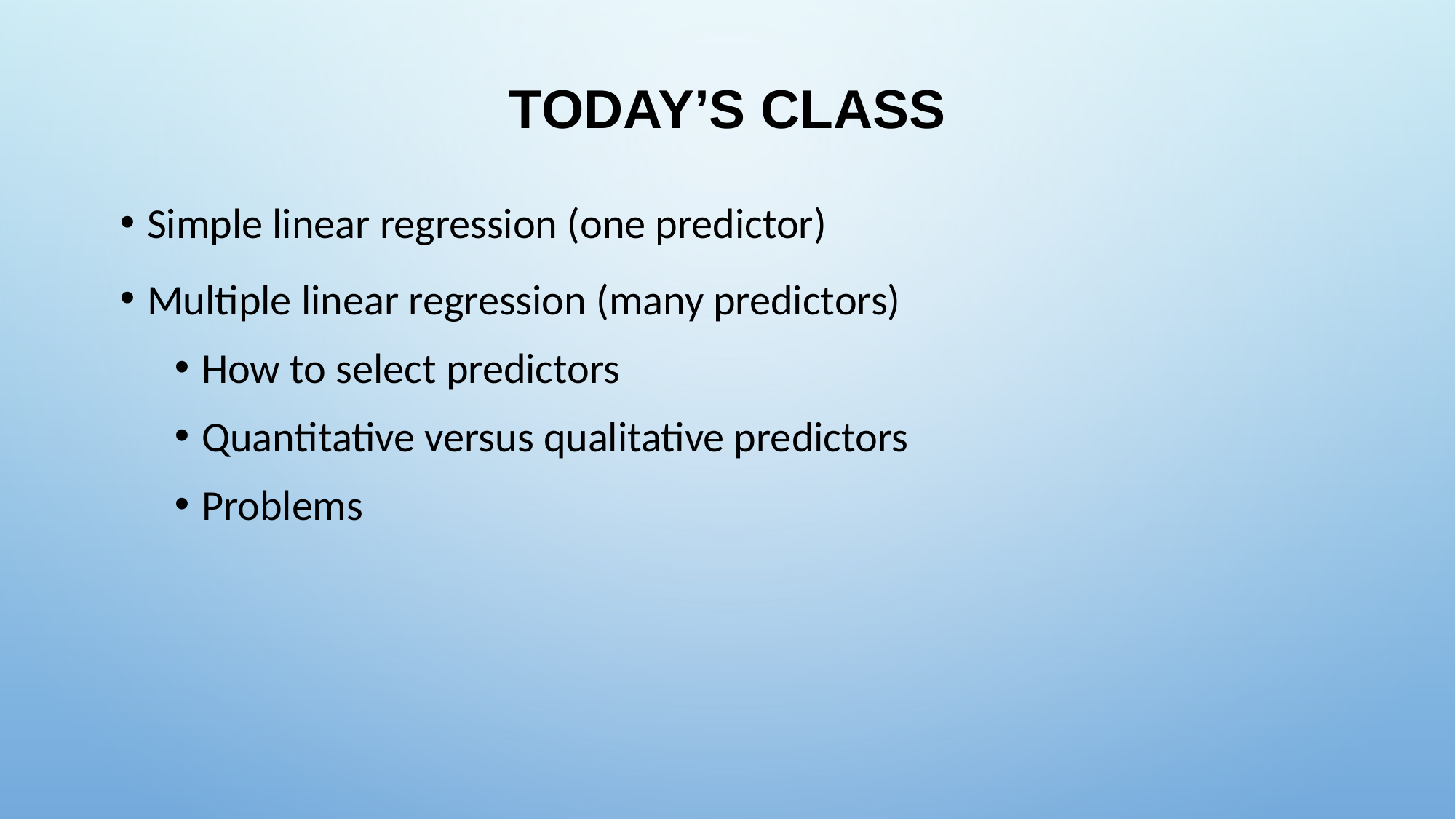

# Today’s class
Simple linear regression (one predictor)
Multiple linear regression (many predictors)
How to select predictors
Quantitative versus qualitative predictors
Problems